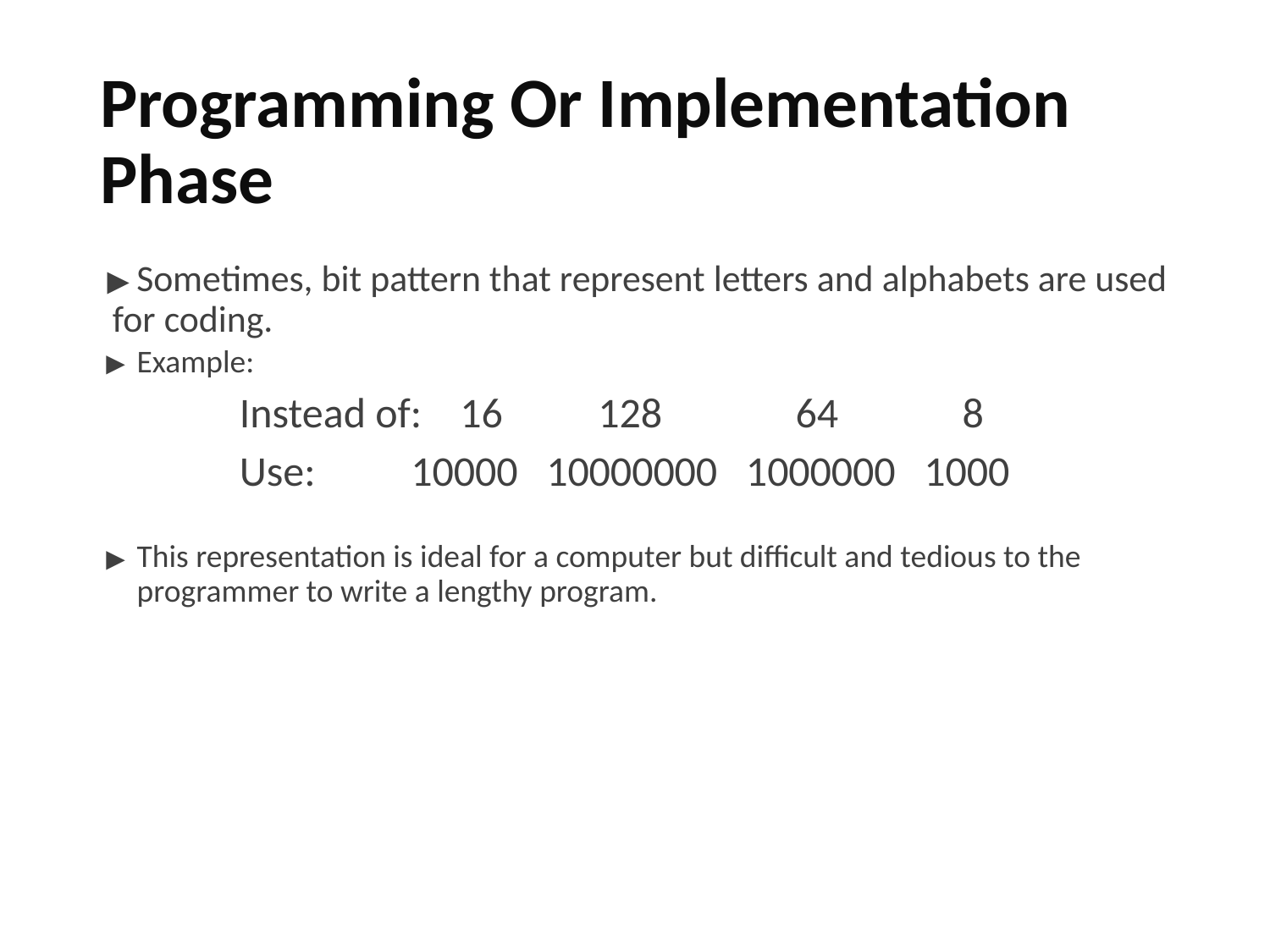

# Programming Or Implementation Phase
Sometimes, bit pattern that represent letters and alphabets are used for coding.
Example:
		Instead of:    16          128              64             8
		Use:          10000   10000000   1000000   1000

This representation is ideal for a computer but difficult and tedious to the programmer to write a lengthy program.